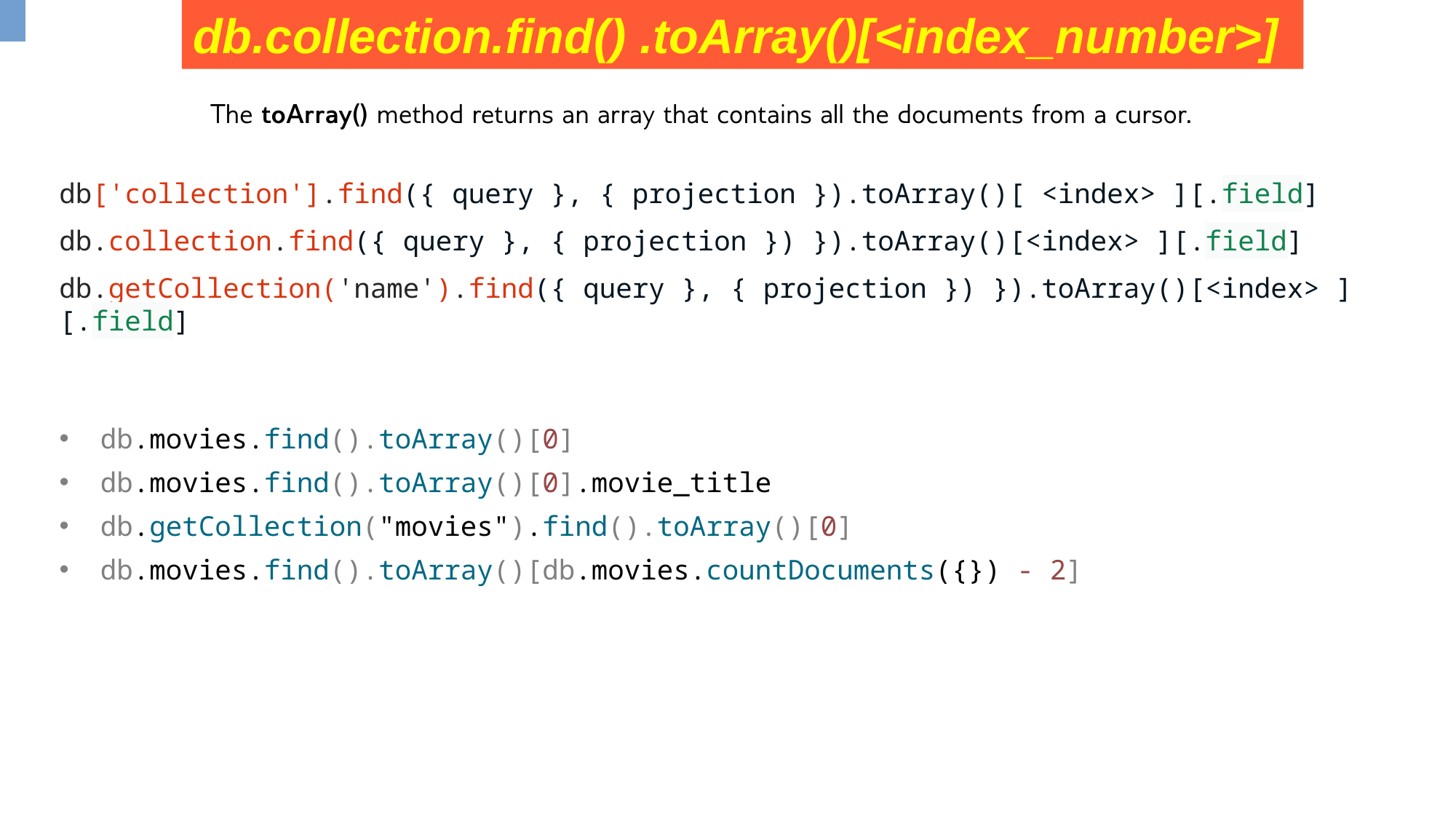

db.collection.find() .toArray()[<index_number>]
The toArray() method returns an array that contains all the documents from a cursor.
db['collection'].find({ query }, { projection }).toArray()[ <index> ][.field]

db.collection.find({ query }, { projection }) }).toArray()[<index> ][.field]

db.getCollection('name').find({ query }, { projection }) }).toArray()[<index> ][.field]
db.movies.find().toArray()[0]

db.movies.find().toArray()[0].movie_title

db.getCollection("movies").find().toArray()[0]

db.movies.find().toArray()[db.movies.countDocuments({}) - 2]